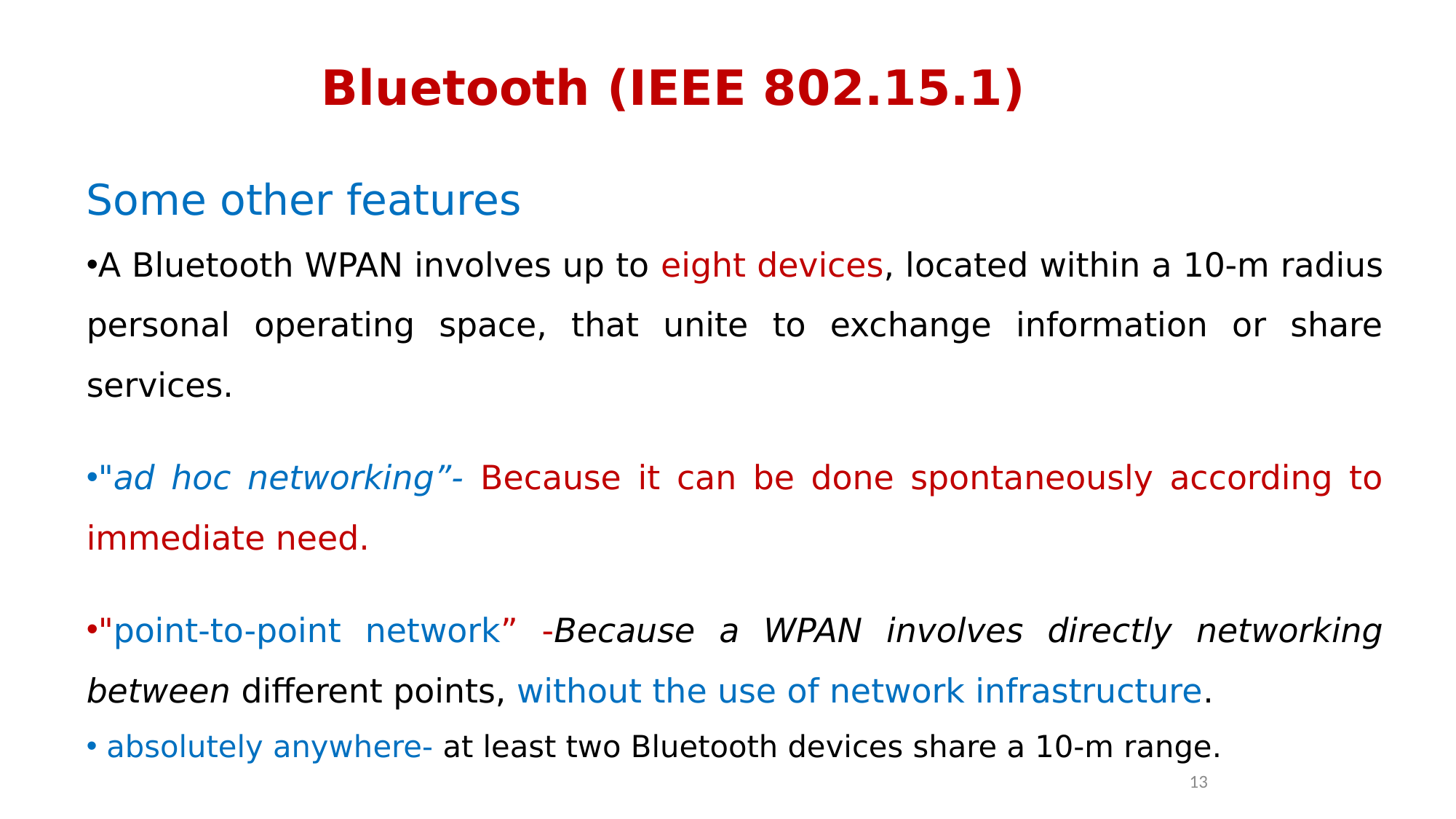

Bluetooth (IEEE 802.15.1)
Some other features
A Bluetooth WPAN involves up to eight devices, located within a 10-m radius personal operating space, that unite to exchange information or share services.

"ad hoc networking”- Because it can be done spontaneously according to immediate need.

"point-to-point network” -Because a WPAN involves directly networking between different points, without the use of network infrastructure.
 absolutely anywhere- at least two Bluetooth devices share a 10-m range.

13